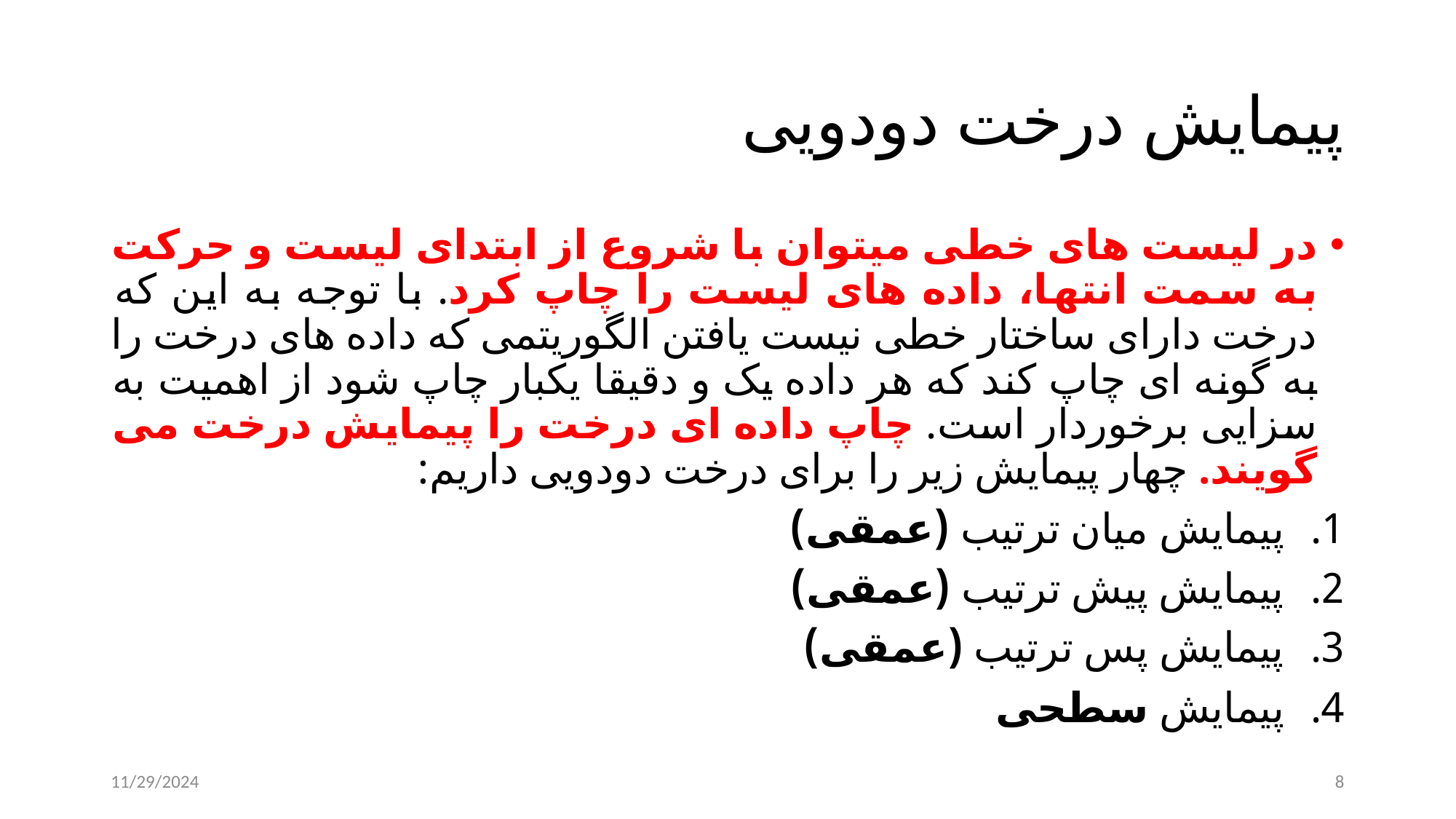

# پیمایش درخت دودویی
در لیست های خطی میتوان با شروع از ابتدای لیست و حرکت به سمت انتها، داده های لیست را چاپ کرد. با توجه به این که درخت دارای ساختار خطی نیست یافتن الگوریتمی که داده های درخت را به گونه ای چاپ کند که هر داده یک و دقیقا یکبار چاپ شود از اهمیت به سزایی برخوردار است. چاپ داده ای درخت را پیمایش درخت می گویند. چهار پیمایش زیر را برای درخت دودویی داریم:
پیمایش میان ترتیب (عمقی)
پیمایش پیش ترتیب (عمقی)
پیمایش پس ترتیب (عمقی)
پیمایش سطحی
11/29/2024

8